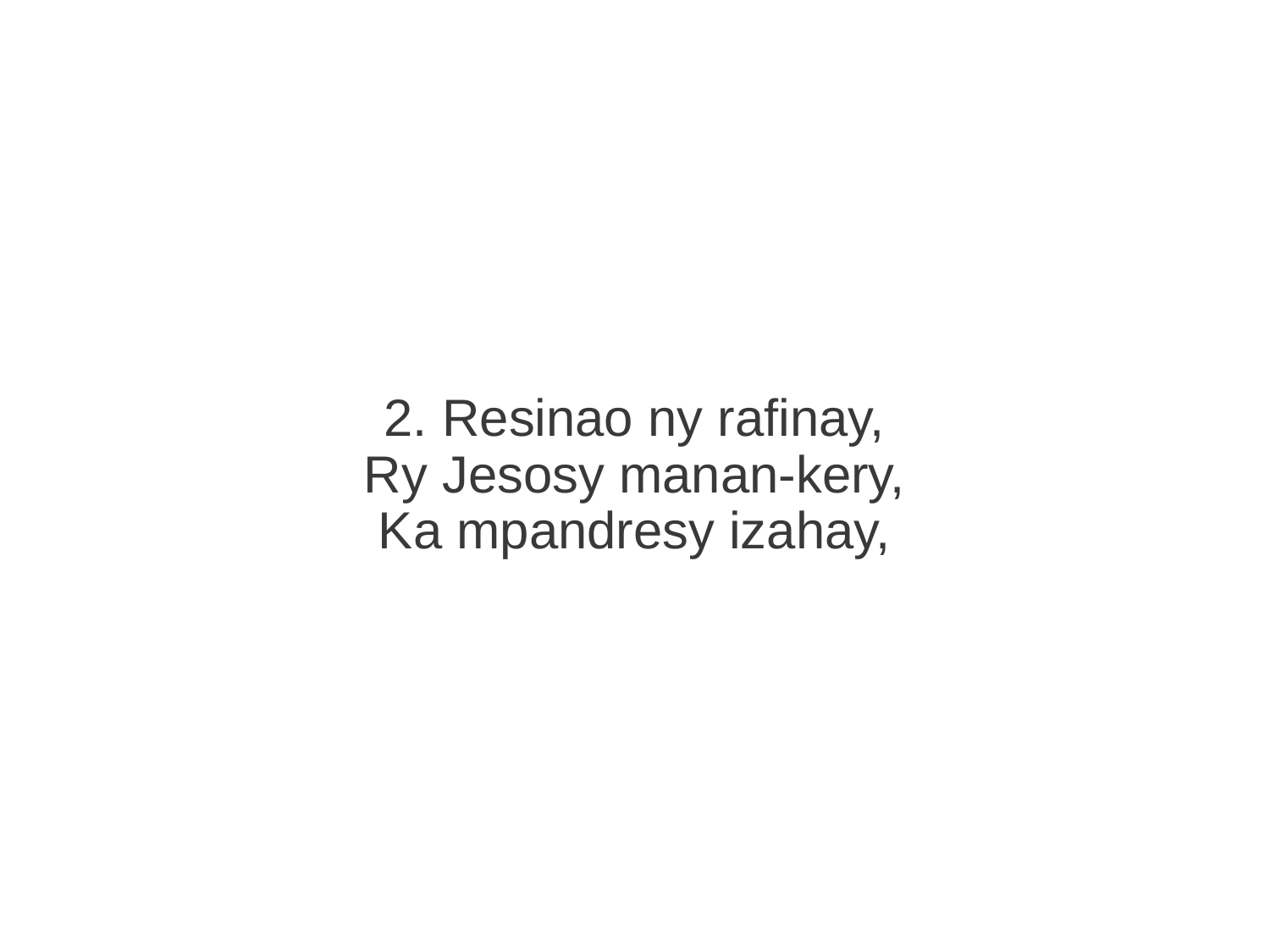

2. Resinao ny rafinay,
Ry Jesosy manan-kery,
Ka mpandresy izahay,